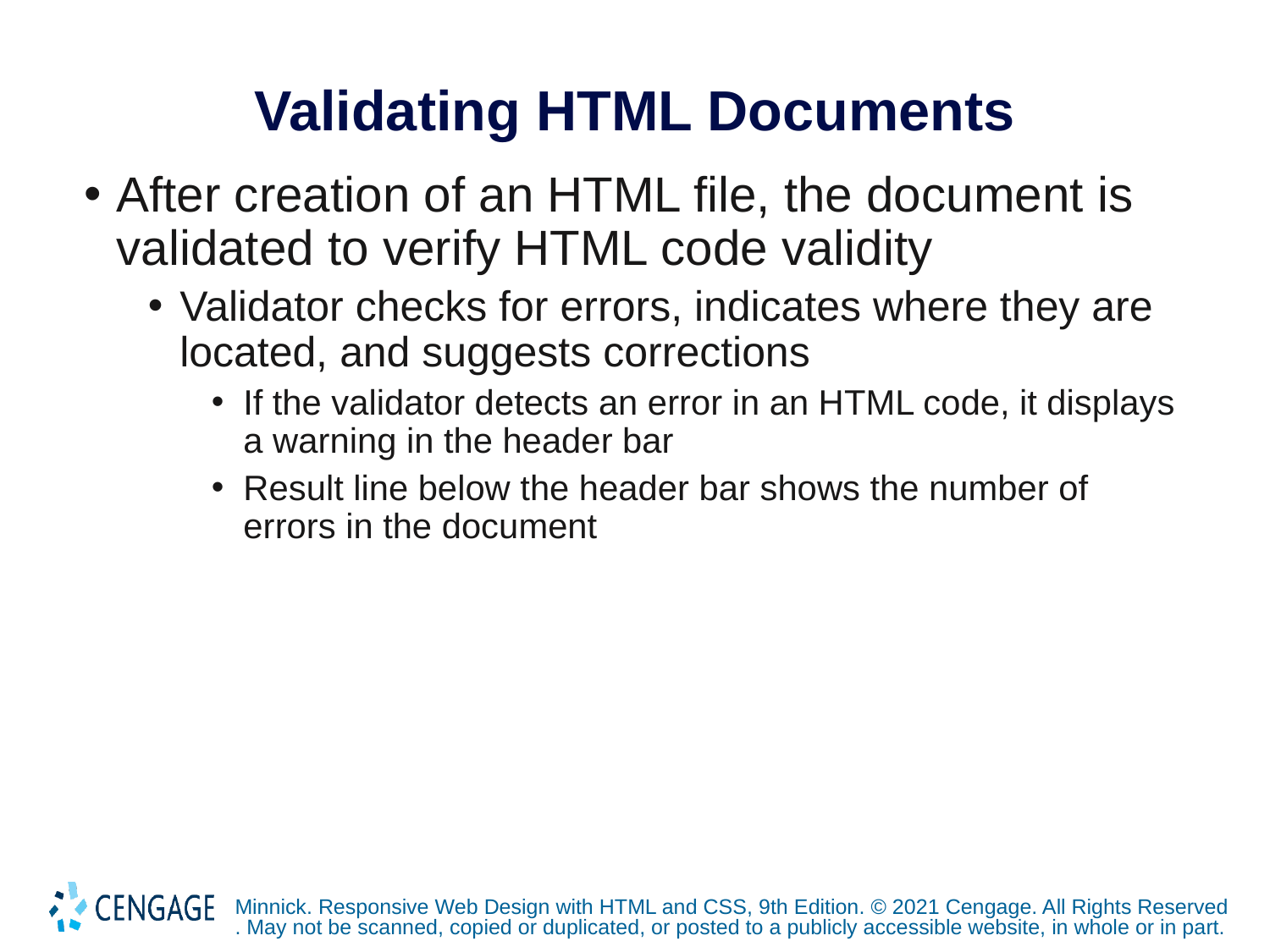

# Validating HTML Documents
After creation of an HTML file, the document is validated to verify HTML code validity
Validator checks for errors, indicates where they are located, and suggests corrections
If the validator detects an error in an HTML code, it displays a warning in the header bar
Result line below the header bar shows the number of errors in the document

Minnick. Responsive Web Design with HTML and CSS, 9th Edition. © 2021 Cengage. All Rights Reserved. May not be scanned, copied or duplicated, or posted to a publicly accessible website, in whole or in part.